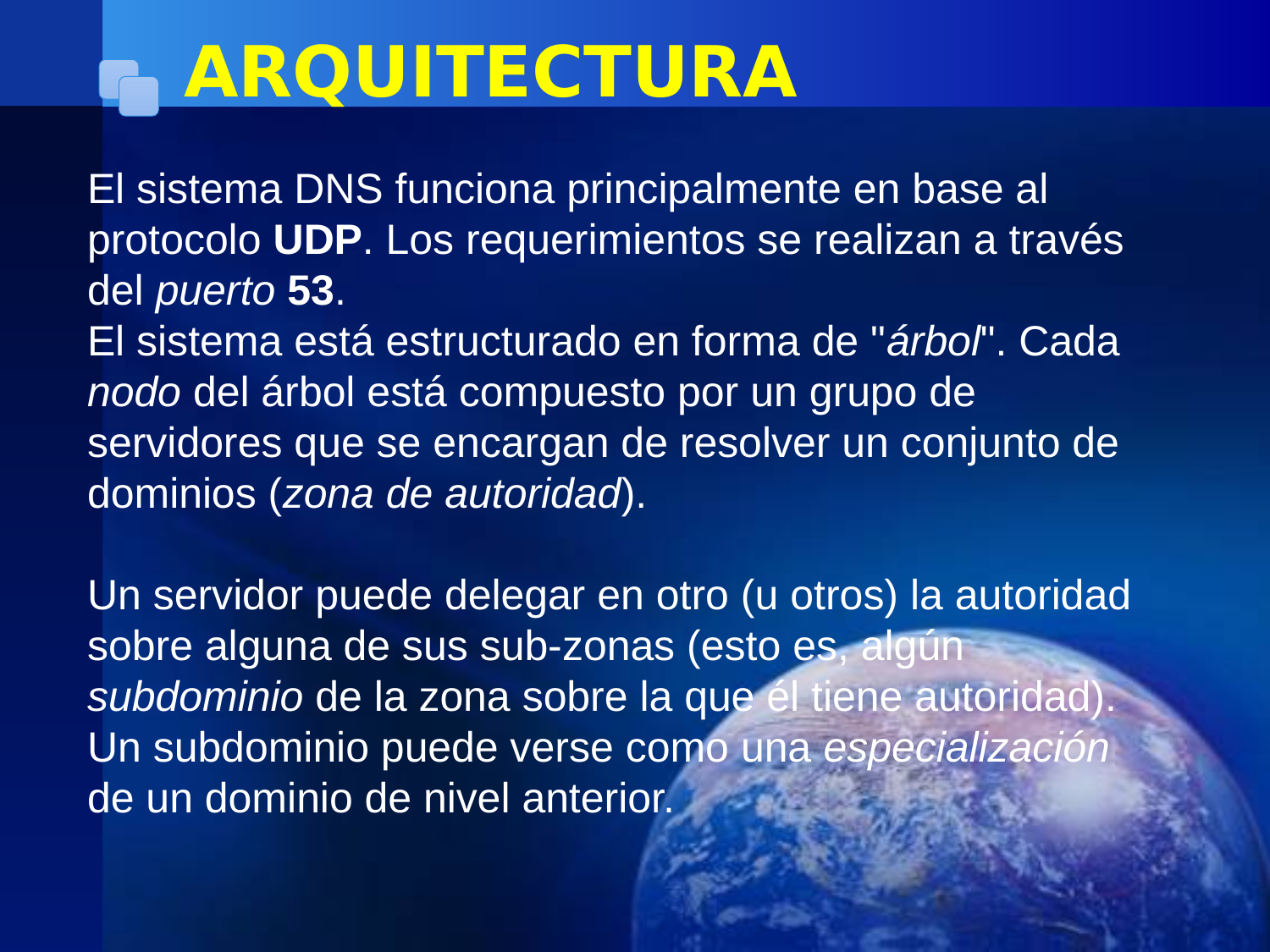

Arquitectura

El sistema DNS funciona principalmente en base al protocolo UDP. Los requerimientos se realizan a través del puerto 53.
El sistema está estructurado en forma de "árbol". Cada nodo del árbol está compuesto por un grupo de servidores que se encargan de resolver un conjunto de dominios (zona de autoridad).

Un servidor puede delegar en otro (u otros) la autoridad sobre alguna de sus sub-zonas (esto es, algún subdominio de la zona sobre la que él tiene autoridad). Un subdominio puede verse como una especialización de un dominio de nivel anterior.